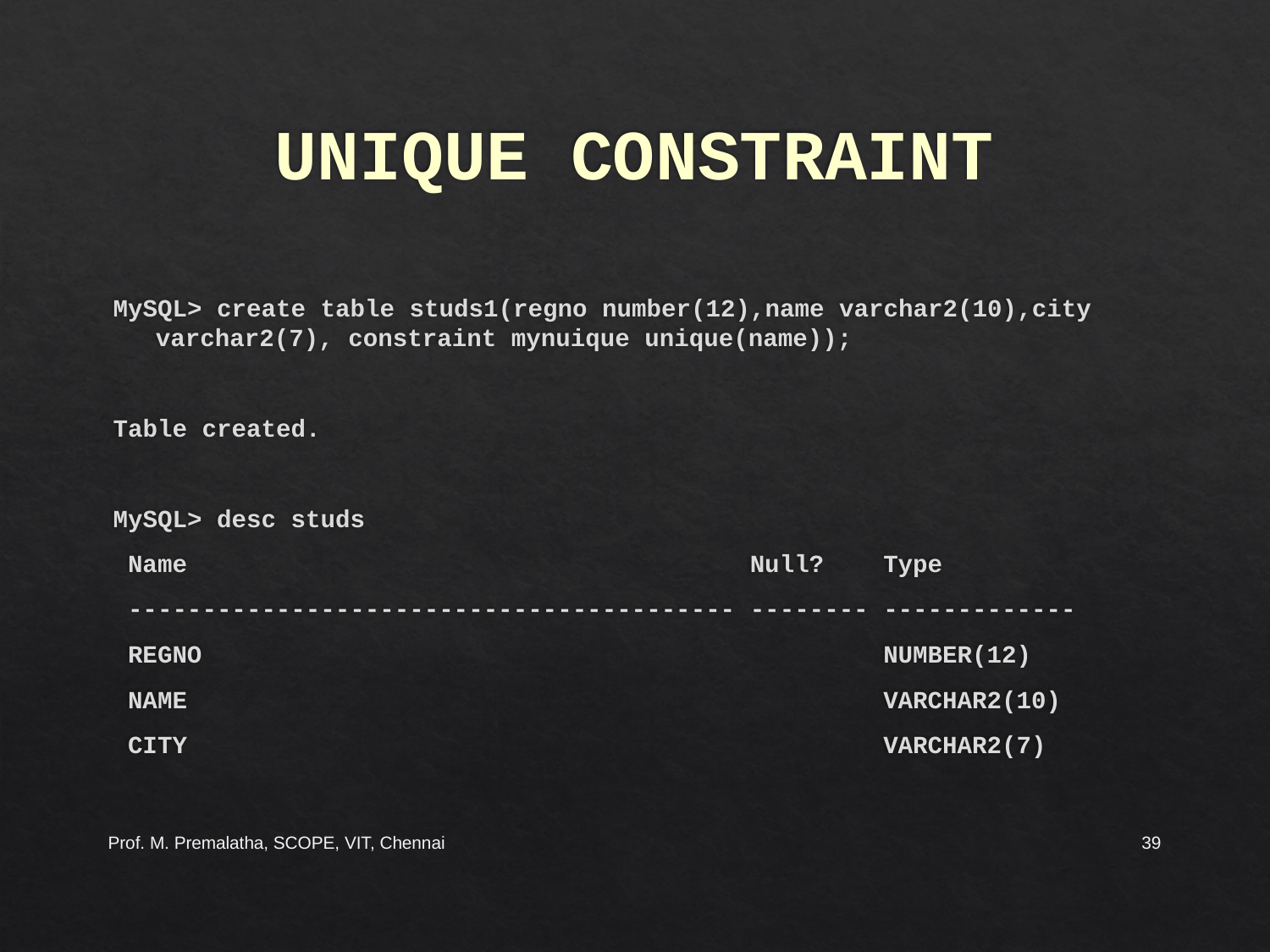

# UNIQUE CONSTRAINT

MySQL> create table studs1(regno number(12),name varchar2(10),city varchar2(7), constraint mynuique unique(name));

Table created.

MySQL> desc studs
 Name                                      Null?    Type
 ----------------------------------------- -------- -------------
 REGNO                                              NUMBER(12)
 NAME                                               VARCHAR2(10)
 CITY                                               VARCHAR2(7)

Prof. M. Premalatha, SCOPE, VIT, Chennai
39